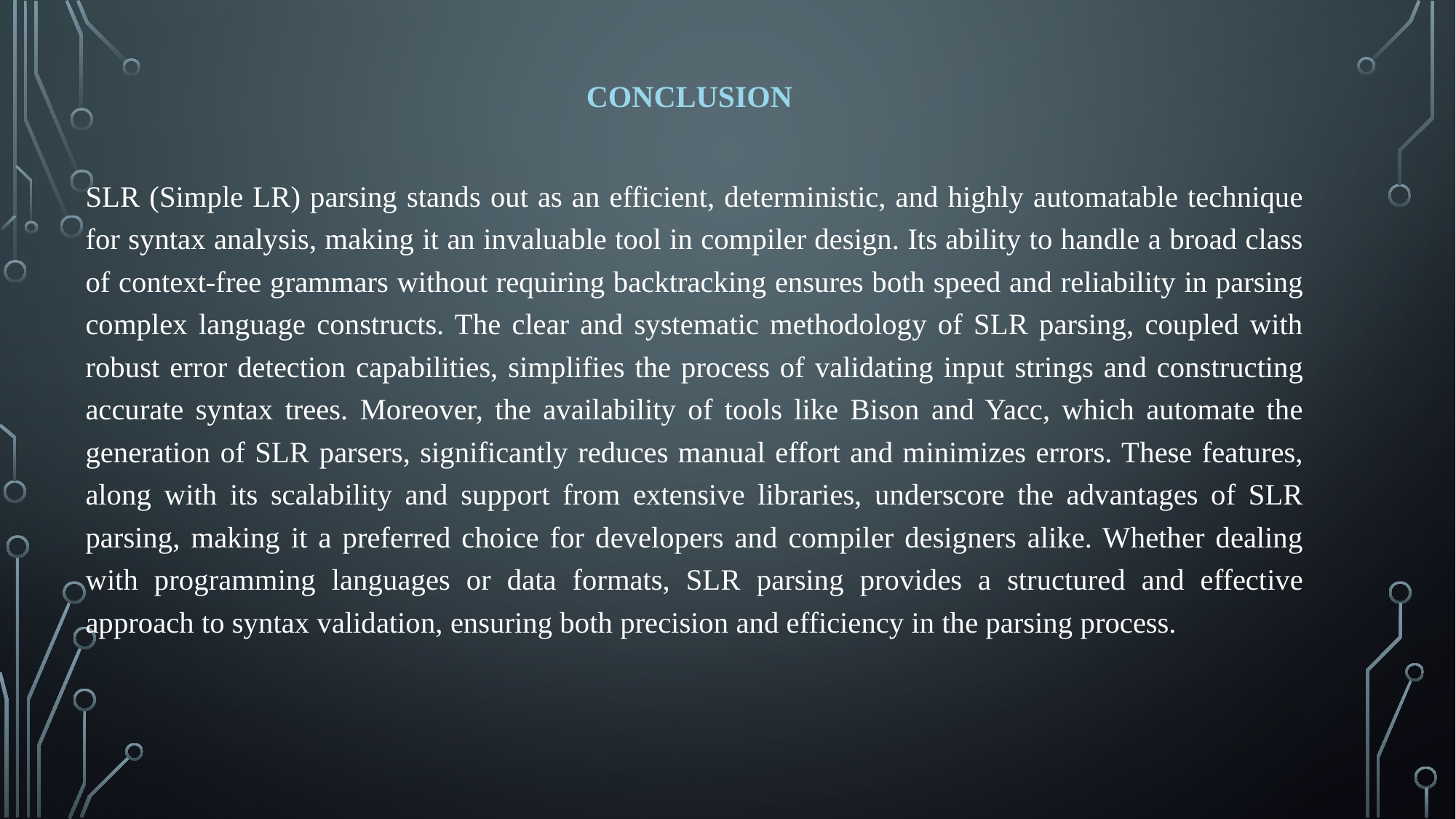

# conclusion
SLR (Simple LR) parsing stands out as an efficient, deterministic, and highly automatable technique for syntax analysis, making it an invaluable tool in compiler design. Its ability to handle a broad class of context-free grammars without requiring backtracking ensures both speed and reliability in parsing complex language constructs. The clear and systematic methodology of SLR parsing, coupled with robust error detection capabilities, simplifies the process of validating input strings and constructing accurate syntax trees. Moreover, the availability of tools like Bison and Yacc, which automate the generation of SLR parsers, significantly reduces manual effort and minimizes errors. These features, along with its scalability and support from extensive libraries, underscore the advantages of SLR parsing, making it a preferred choice for developers and compiler designers alike. Whether dealing with programming languages or data formats, SLR parsing provides a structured and effective approach to syntax validation, ensuring both precision and efficiency in the parsing process.